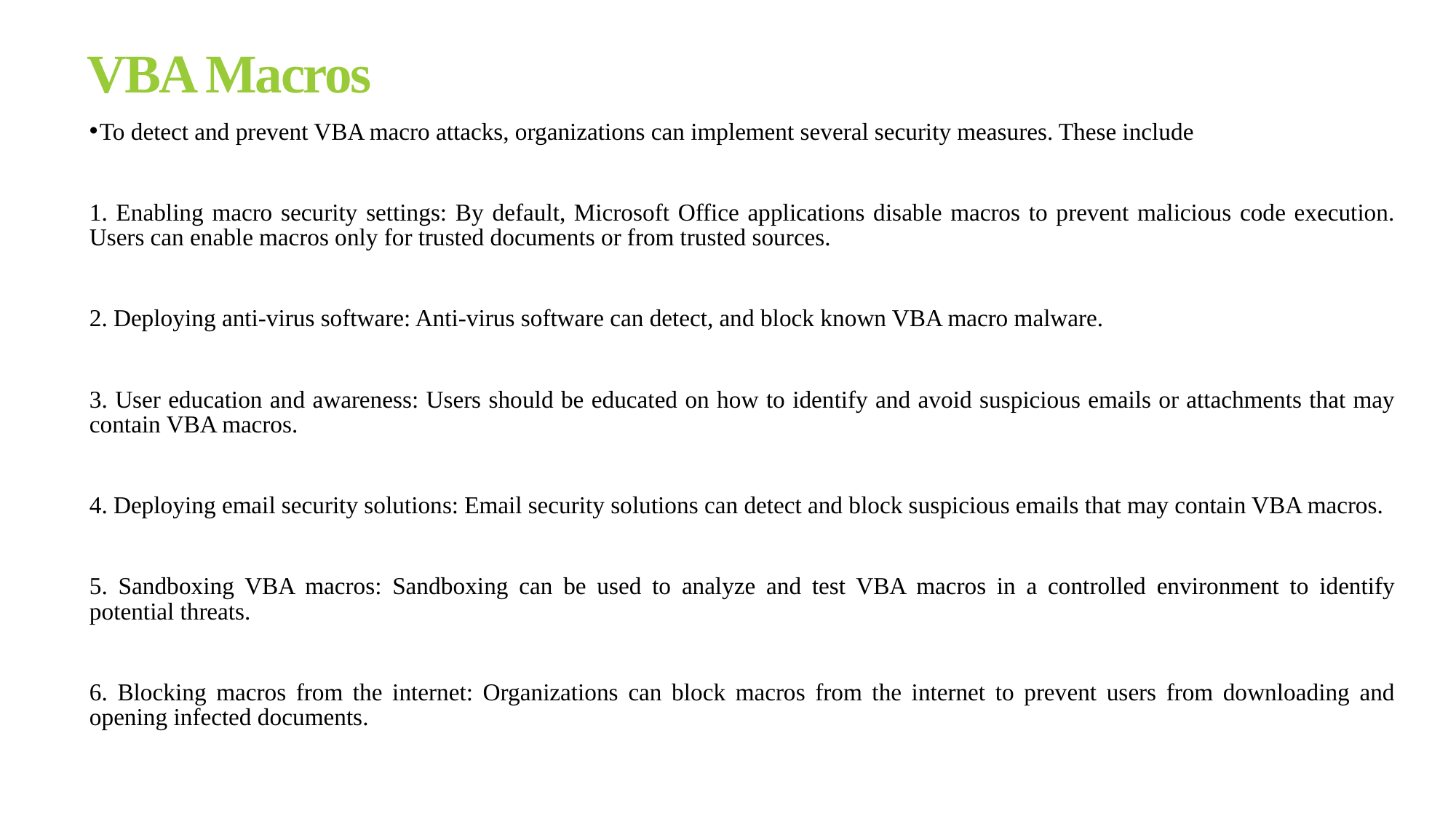

# VBA Macros
To detect and prevent VBA macro attacks, organizations can implement several security measures. These include

1. Enabling macro security settings: By default, Microsoft Office applications disable macros to prevent malicious code execution. Users can enable macros only for trusted documents or from trusted sources.

2. Deploying anti-virus software: Anti-virus software can detect, and block known VBA macro malware.

3. User education and awareness: Users should be educated on how to identify and avoid suspicious emails or attachments that may contain VBA macros.

4. Deploying email security solutions: Email security solutions can detect and block suspicious emails that may contain VBA macros.

5. Sandboxing VBA macros: Sandboxing can be used to analyze and test VBA macros in a controlled environment to identify potential threats.

6. Blocking macros from the internet: Organizations can block macros from the internet to prevent users from downloading and opening infected documents.